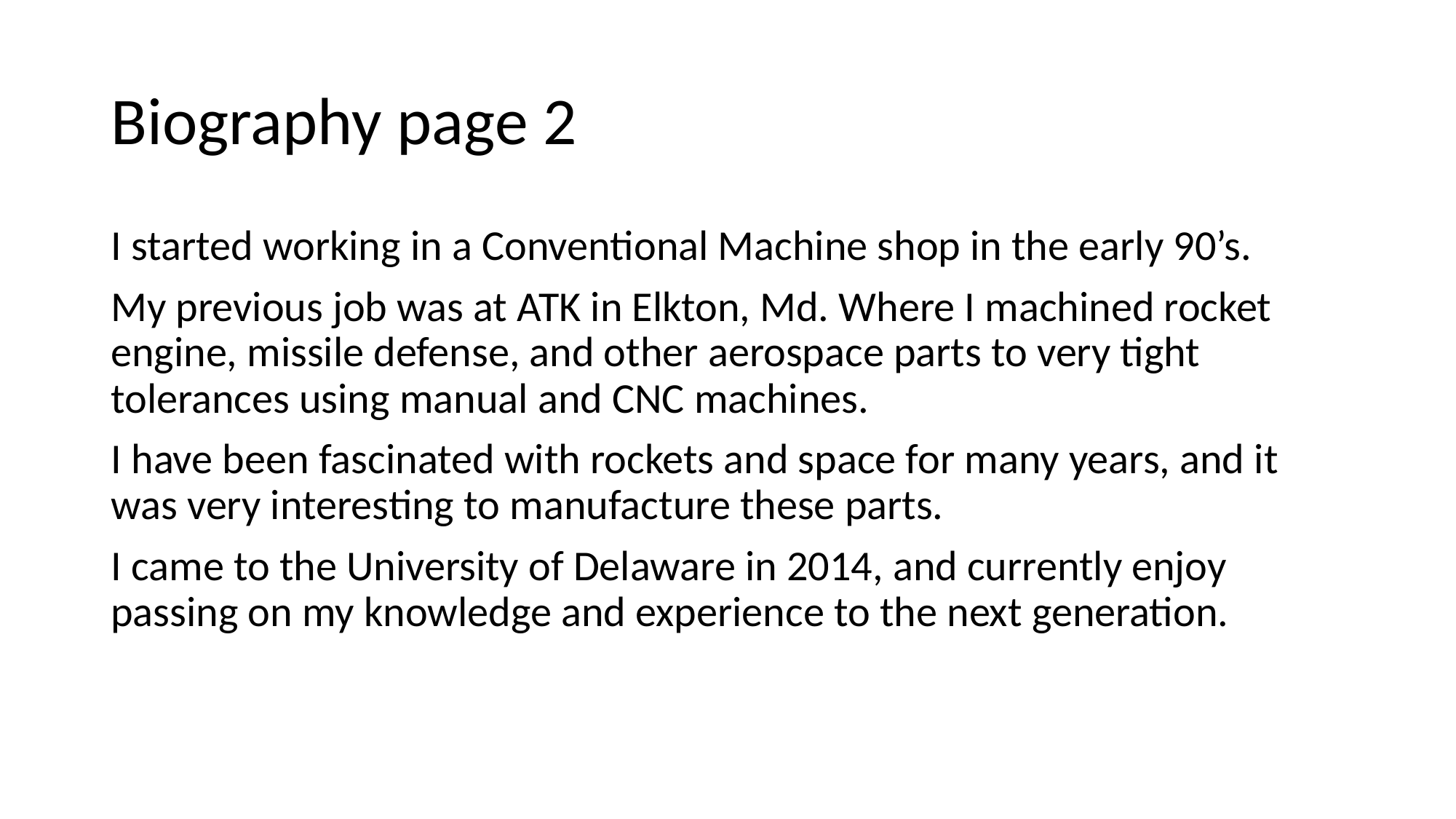

# Biography page 2
I started working in a Conventional Machine shop in the early 90’s.
My previous job was at ATK in Elkton, Md. Where I machined rocket engine, missile defense, and other aerospace parts to very tight tolerances using manual and CNC machines.
I have been fascinated with rockets and space for many years, and it was very interesting to manufacture these parts.
I came to the University of Delaware in 2014, and currently enjoy passing on my knowledge and experience to the next generation.